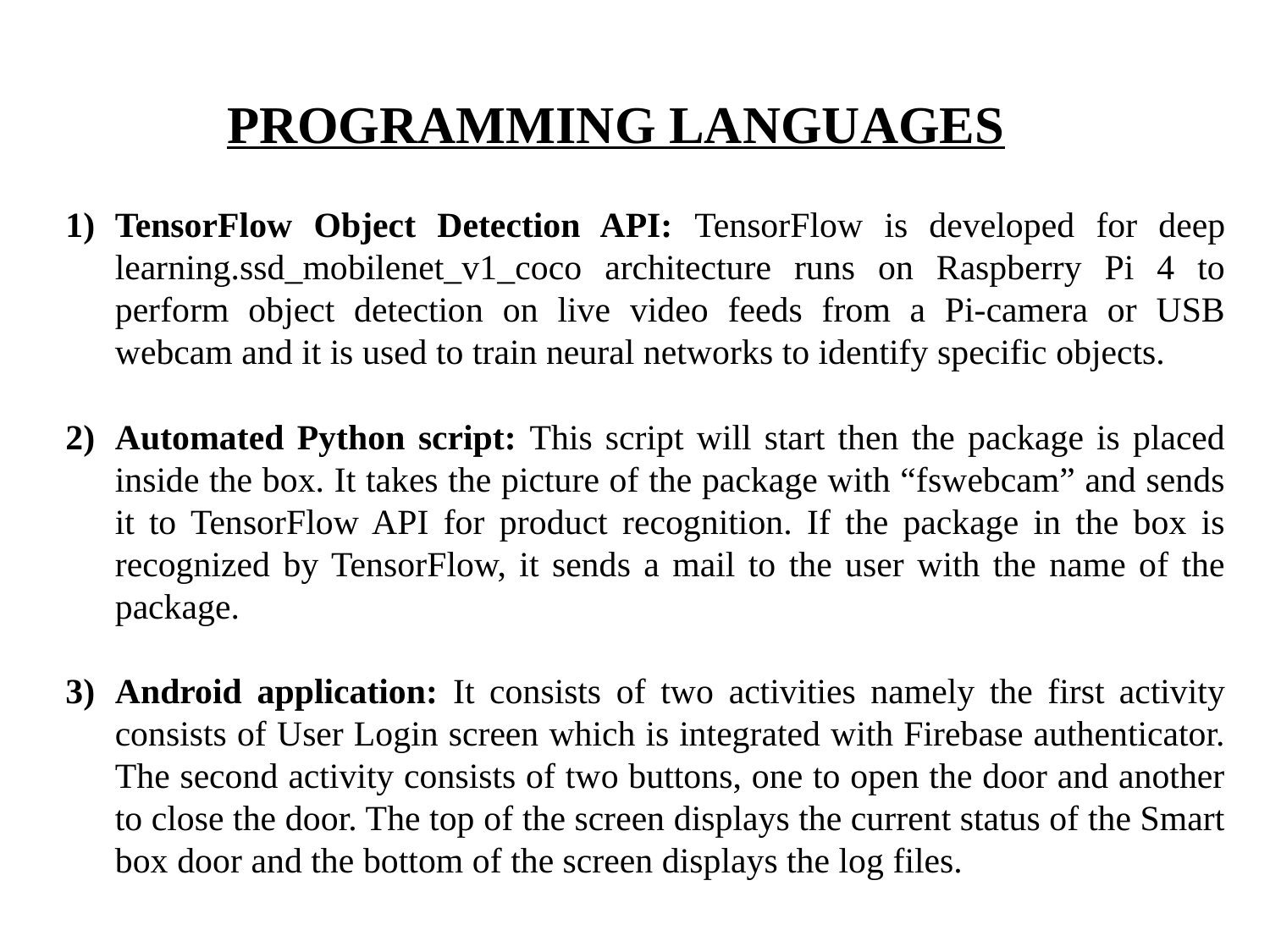

PROGRAMMING LANGUAGES
TensorFlow Object Detection API: TensorFlow is developed for deep learning.ssd_mobilenet_v1_coco architecture runs on Raspberry Pi 4 to perform object detection on live video feeds from a Pi-camera or USB webcam and it is used to train neural networks to identify specific objects.

Automated Python script: This script will start then the package is placed inside the box. It takes the picture of the package with “fswebcam” and sends it to TensorFlow API for product recognition. If the package in the box is recognized by TensorFlow, it sends a mail to the user with the name of the package.

Android application: It consists of two activities namely the first activity consists of User Login screen which is integrated with Firebase authenticator. The second activity consists of two buttons, one to open the door and another to close the door. The top of the screen displays the current status of the Smart box door and the bottom of the screen displays the log files.